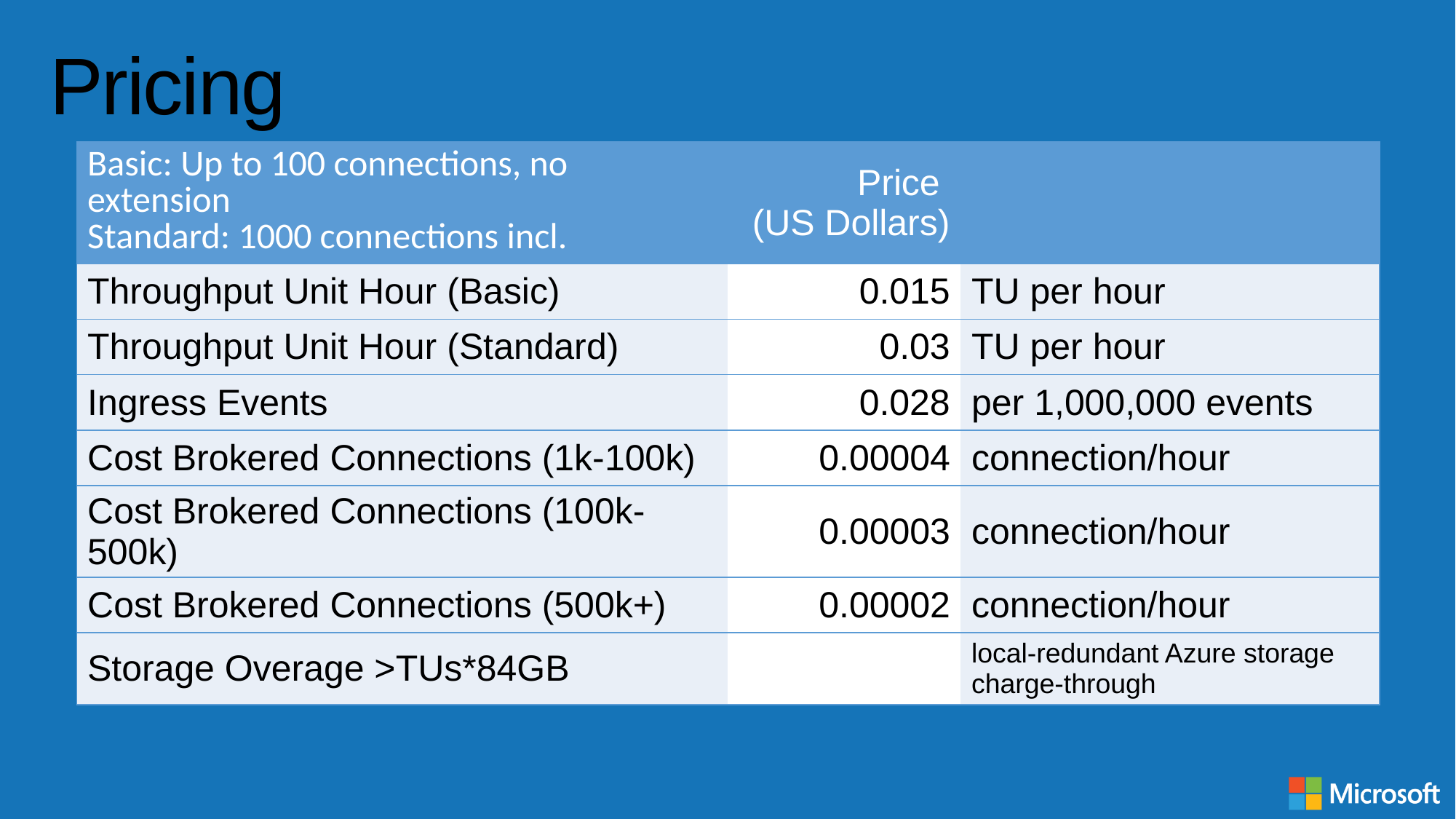

# Pricing
| Basic: Up to 100 connections, no extension Standard: 1000 connections incl. | Price (US Dollars) |  |
| --- | --- | --- |
| Throughput Unit Hour (Basic) | 0.015 | TU per hour |
| Throughput Unit Hour (Standard) | 0.03 | TU per hour |
| Ingress Events | 0.028 | per 1,000,000 events |
| Cost Brokered Connections (1k-100k) | 0.00004 | connection/hour |
| Cost Brokered Connections (100k-500k) | 0.00003 | connection/hour |
| Cost Brokered Connections (500k+) | 0.00002 | connection/hour |
| Storage Overage >TUs\*84GB |  | local-redundant Azure storage charge-through |